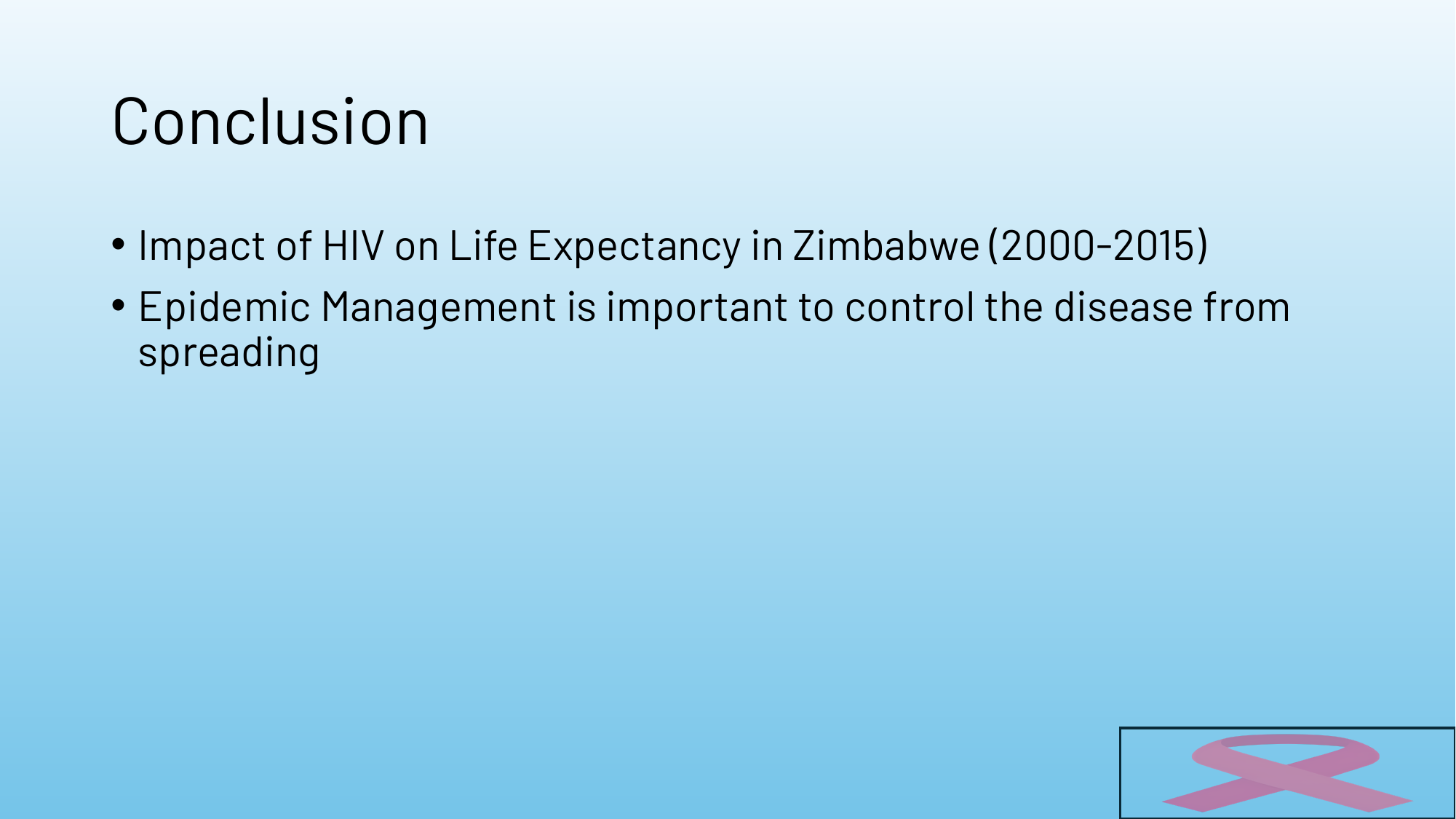

# Conclusion
Impact of HIV on Life Expectancy in Zimbabwe (2000-2015)
Epidemic Management is important to control the disease from spreading